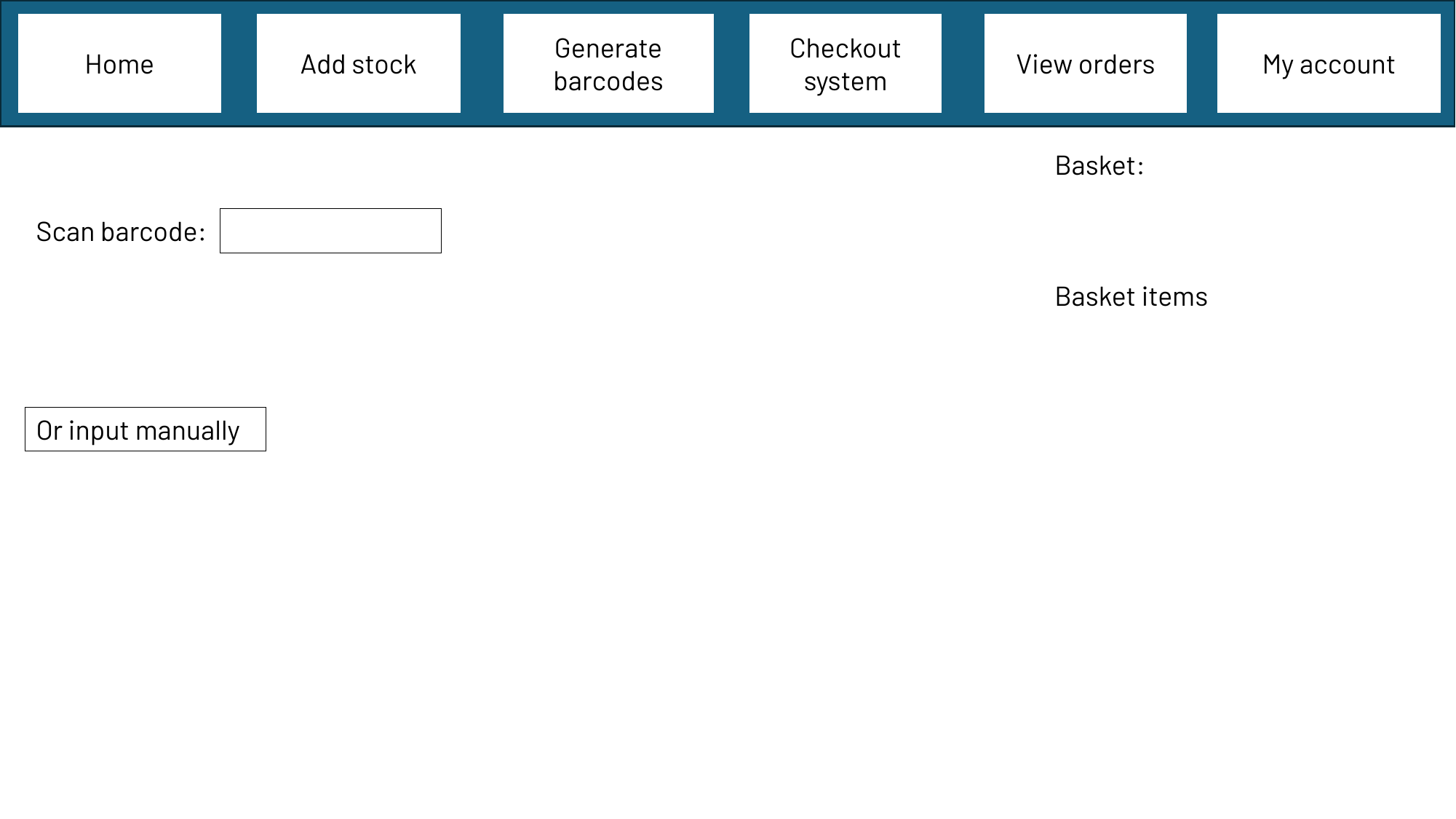

Home
Add stock
Generate barcodes
Checkout system
View orders
My account
Basket:

Basket items
Scan barcode:

Or input manually